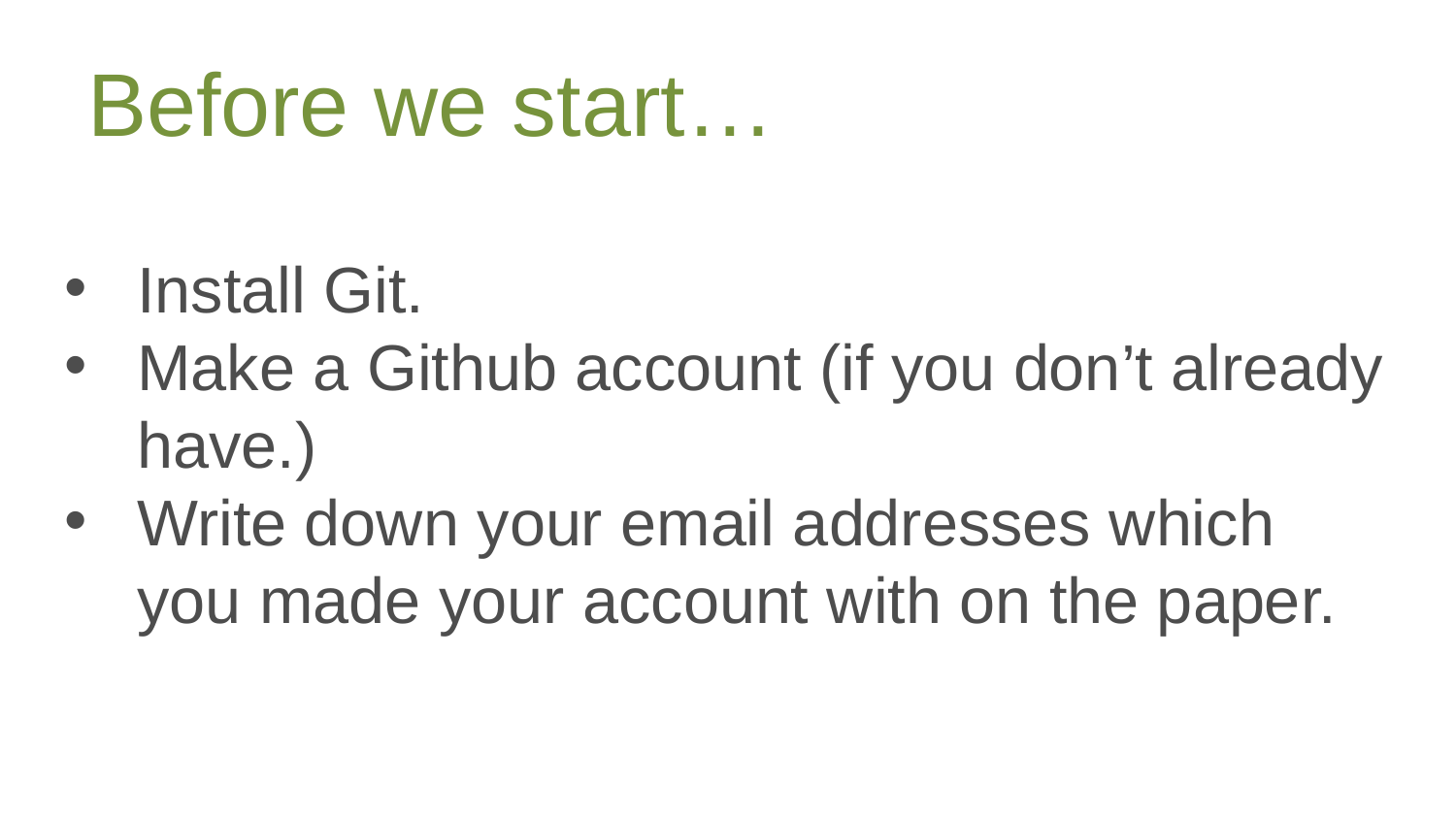

# Before we start…
Install Git.
Make a Github account (if you don’t already have.)
Write down your email addresses which you made your account with on the paper.